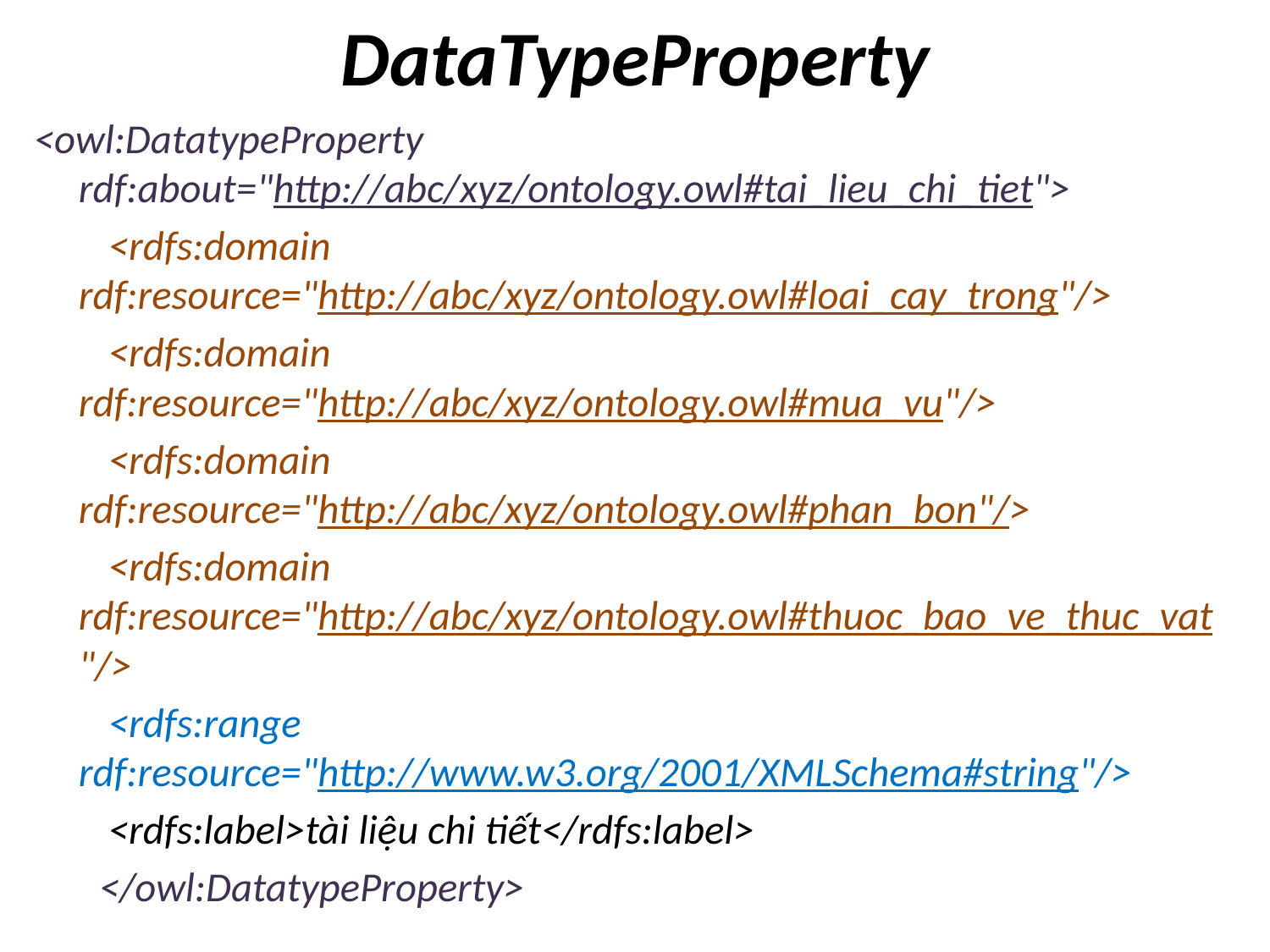

# DataTypeProperty
<owl:DatatypeProperty rdf:about="http://abc/xyz/ontology.owl#tai_lieu_chi_tiet">
        <rdfs:domain rdf:resource="http://abc/xyz/ontology.owl#loai_cay_trong"/>
        <rdfs:domain rdf:resource="http://abc/xyz/ontology.owl#mua_vu"/>
        <rdfs:domain rdf:resource="http://abc/xyz/ontology.owl#phan_bon"/>
        <rdfs:domain rdf:resource="http://abc/xyz/ontology.owl#thuoc_bao_ve_thuc_vat"/>
        <rdfs:range rdf:resource="http://www.w3.org/2001/XMLSchema#string"/>
        <rdfs:label>tài liệu chi tiết</rdfs:label>
       </owl:DatatypeProperty>